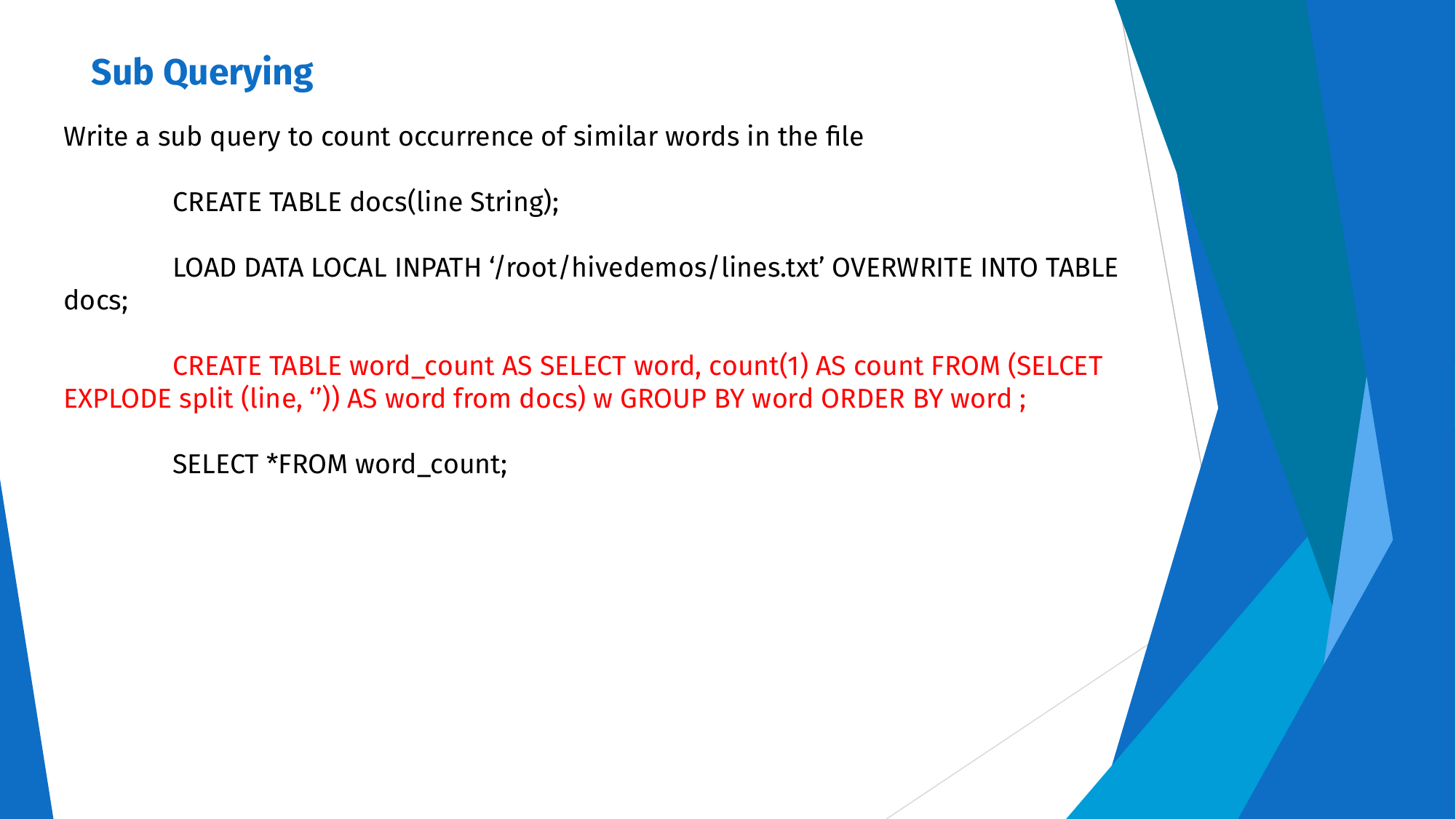

# Sub Querying
Write a sub query to count occurrence of similar words in the file

	CREATE TABLE docs(line String);

	LOAD DATA LOCAL INPATH ‘/root/hivedemos/lines.txt’ OVERWRITE INTO TABLE 	docs;

	CREATE TABLE word_count AS SELECT word, count(1) AS count FROM (SELCET 	EXPLODE split (line, ‘’)) AS word from docs) w GROUP BY word ORDER BY word ;

	SELECT *FROM word_count;